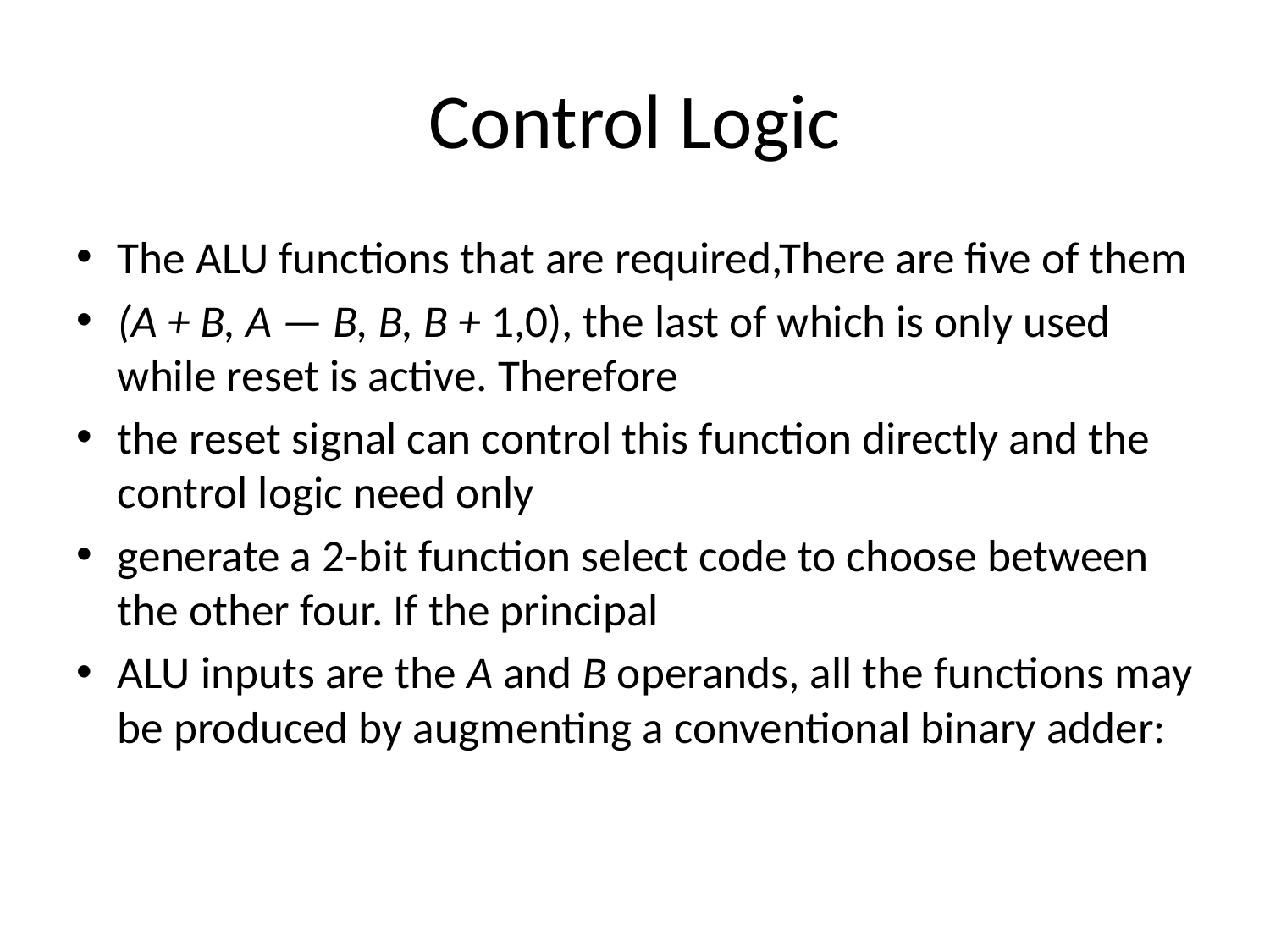

# Control Logic
The ALU functions that are required,There are five of them
(A + B, A — B, B, B + 1,0), the last of which is only used while reset is active. Therefore
the reset signal can control this function directly and the control logic need only
generate a 2-bit function select code to choose between the other four. If the principal
ALU inputs are the A and B operands, all the functions may be produced by augmenting a conventional binary adder: